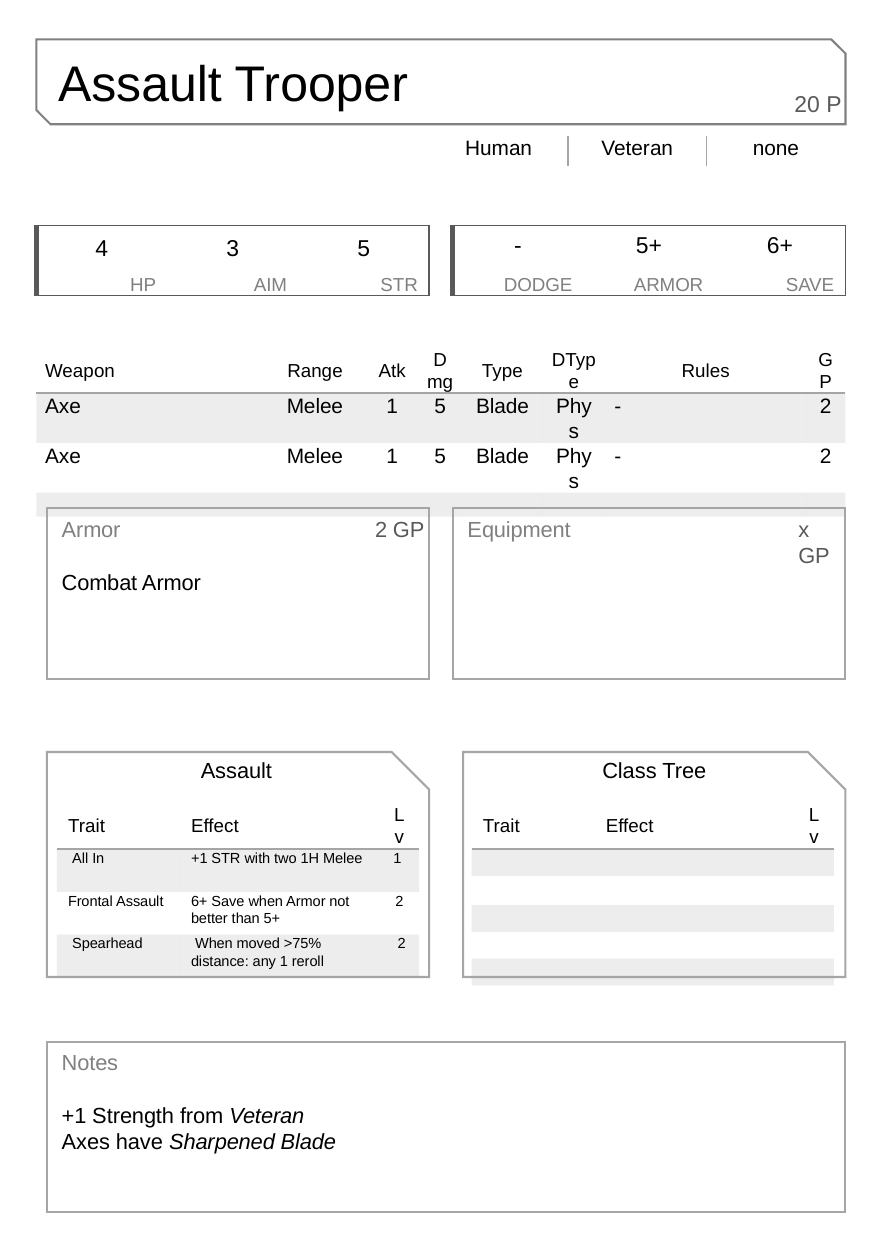

Assault Trooper
20 P
| Human | Veteran | none |
| --- | --- | --- |
| - | 5+ | 6+ |
| --- | --- | --- |
| DODGE | ARMOR | SAVE |
| 4 | 3 | 5 |
| --- | --- | --- |
| HP | AIM | STR |
| Weapon | Range | Atk | Dmg | Type | DType | Rules | GP |
| --- | --- | --- | --- | --- | --- | --- | --- |
| Axe | Melee | 1 | 5 | Blade | Phys | - | 2 |
| Axe | Melee | 1 | 5 | Blade | Phys | - | 2 |
|  |  |  |  |  |  |  |  |
Armor

Combat Armor
2 GP
Equipment
x GP
Assault
Class Tree

| Trait | Effect | Lv |
| --- | --- | --- |
| All In | +1 STR with two 1H Melee | 1 |
| Frontal Assault | 6+ Save when Armor not better than 5+ | 2 |
| Spearhead | When moved >75% distance: any 1 reroll | 2 |
| Trait | Effect | Lv |
| --- | --- | --- |
|  |  |  |
|  |  |  |
|  |  |  |
|  |  |  |
|  |  |  |
Notes

+1 Strength from Veteran
Axes have Sharpened Blade